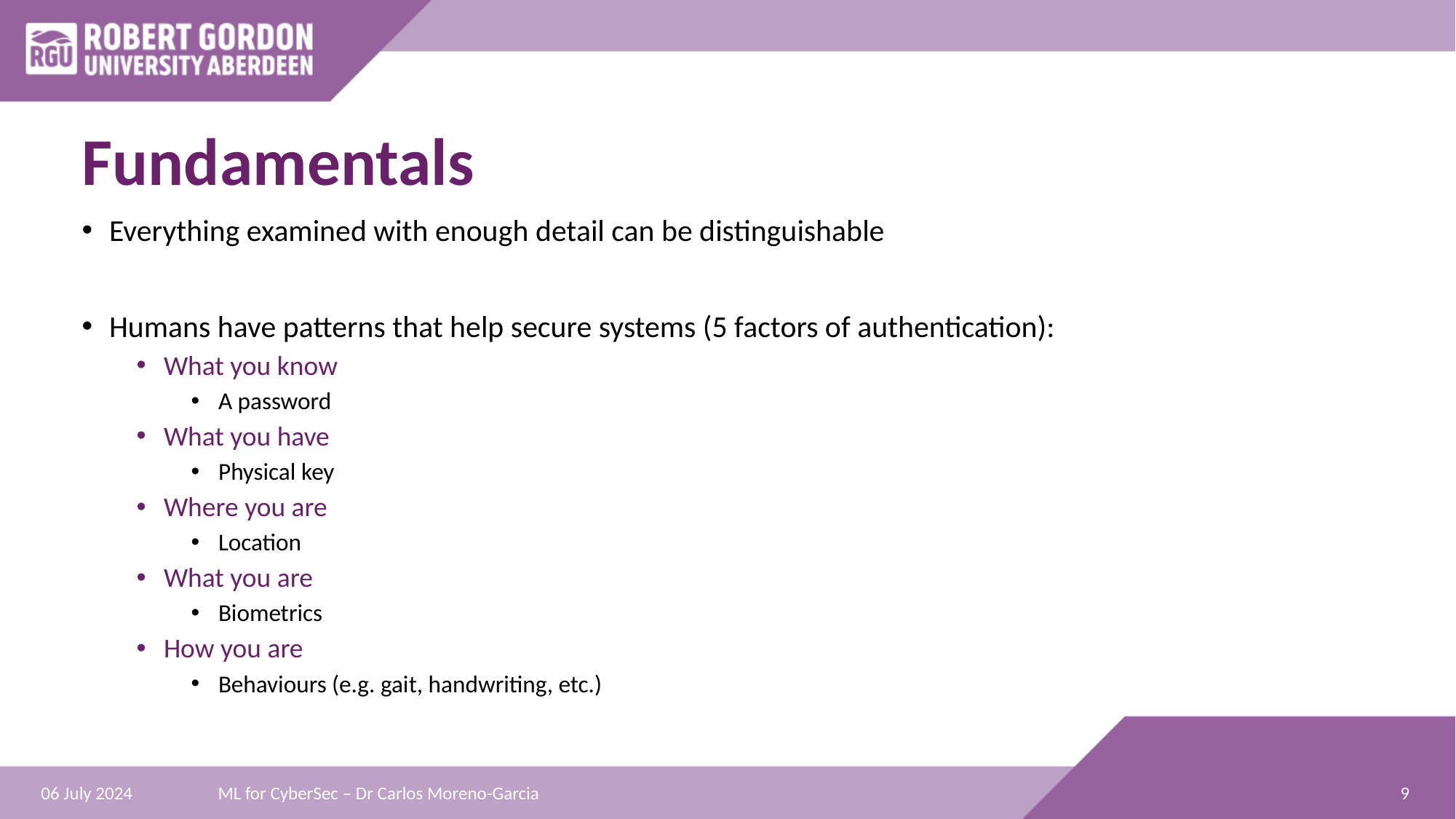

# Fundamentals
Everything examined with enough detail can be distinguishable

Humans have patterns that help secure systems (5 factors of authentication):
What you know
A password
What you have
Physical key
Where you are
Location
What you are
Biometrics
How you are
Behaviours (e.g. gait, handwriting, etc.)
ML for CyberSec – Dr Carlos Moreno-Garcia
9
06 July 2024